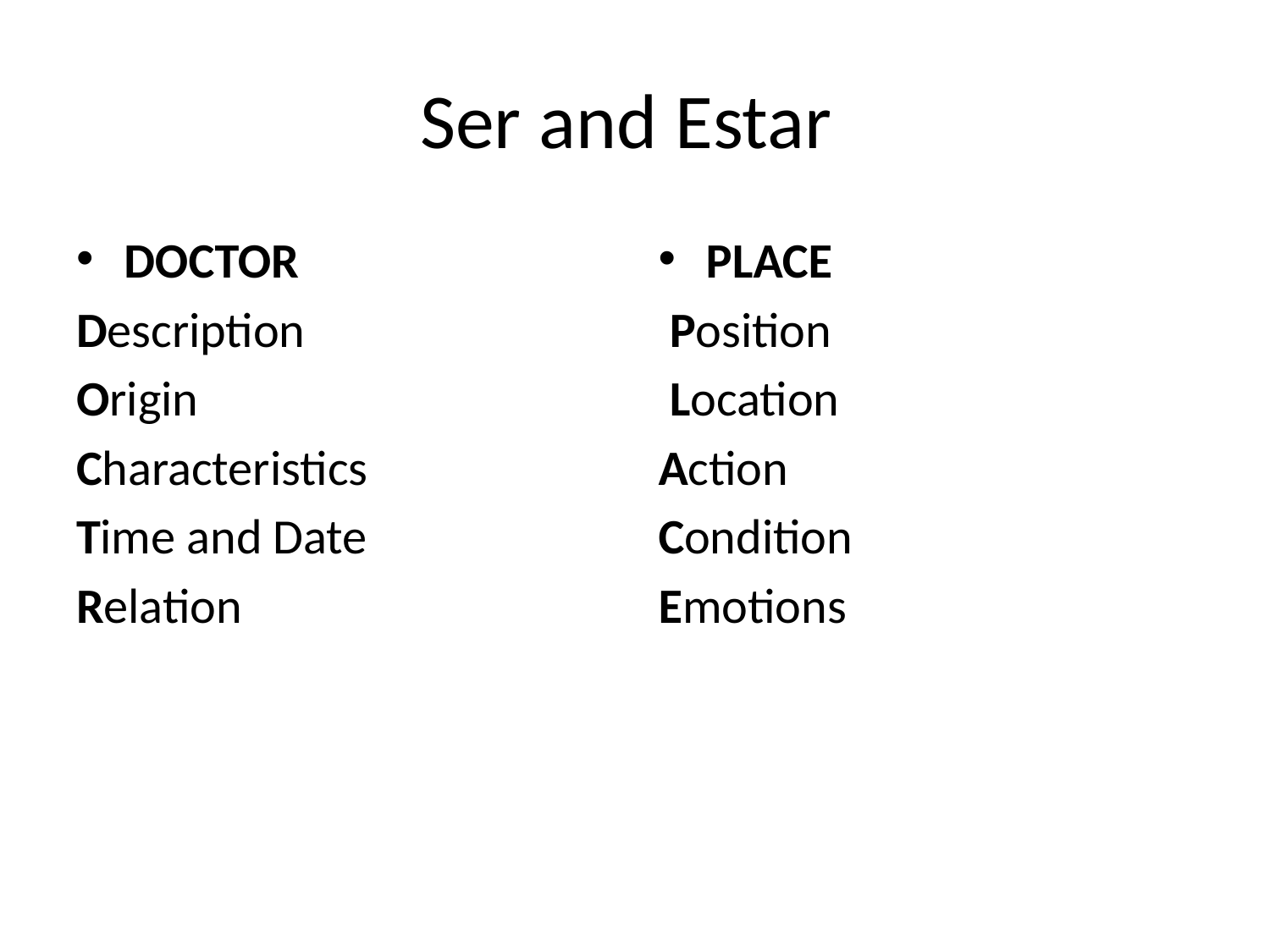

# Ser and Estar
DOCTOR
Description
Origin
Characteristics
Time and Date
Relation
PLACE
 Position
 Location
Action
Condition
Emotions